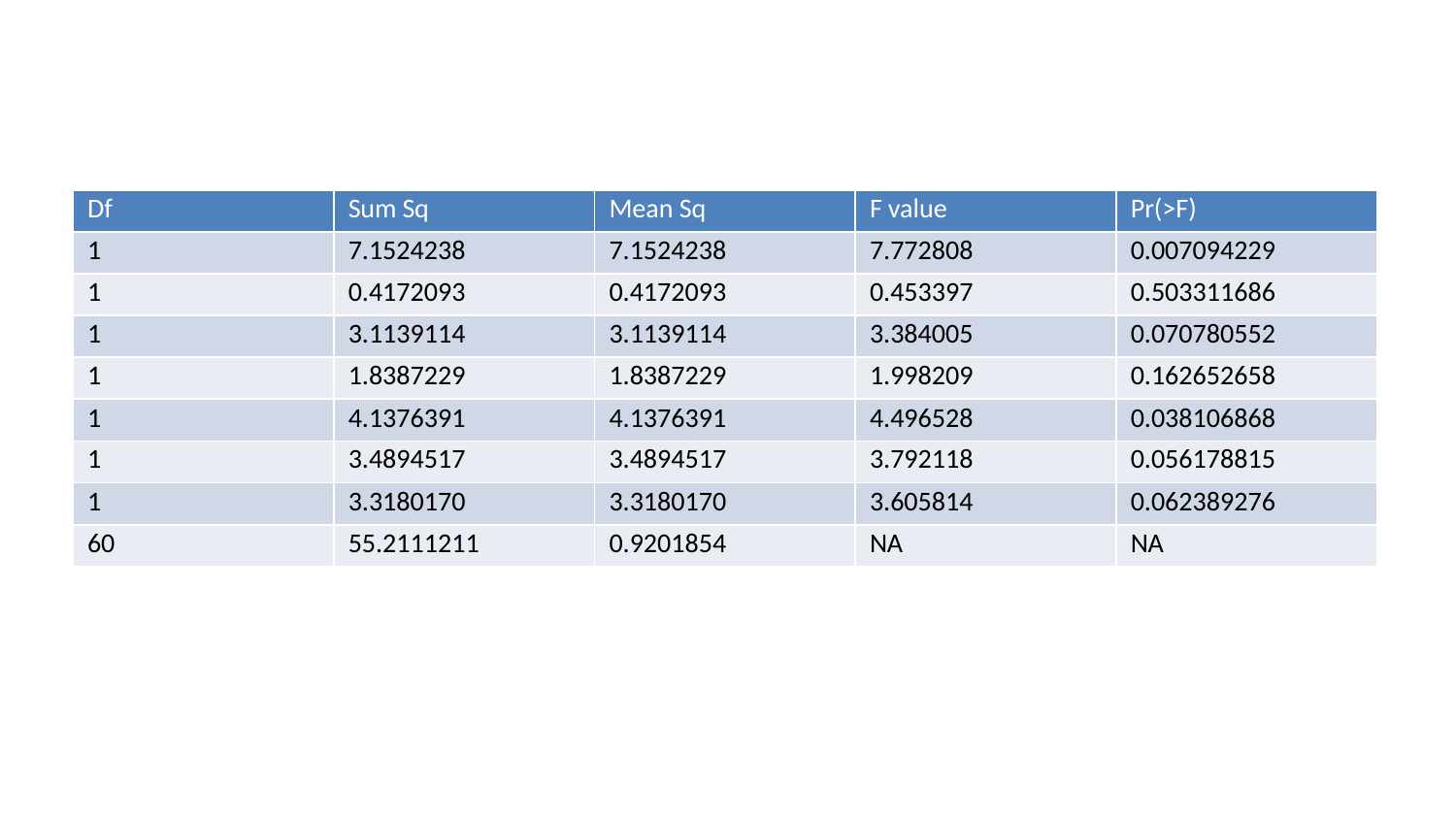

| Df | Sum Sq | Mean Sq | F value | Pr(>F) |
| --- | --- | --- | --- | --- |
| 1 | 7.1524238 | 7.1524238 | 7.772808 | 0.007094229 |
| 1 | 0.4172093 | 0.4172093 | 0.453397 | 0.503311686 |
| 1 | 3.1139114 | 3.1139114 | 3.384005 | 0.070780552 |
| 1 | 1.8387229 | 1.8387229 | 1.998209 | 0.162652658 |
| 1 | 4.1376391 | 4.1376391 | 4.496528 | 0.038106868 |
| 1 | 3.4894517 | 3.4894517 | 3.792118 | 0.056178815 |
| 1 | 3.3180170 | 3.3180170 | 3.605814 | 0.062389276 |
| 60 | 55.2111211 | 0.9201854 | NA | NA |